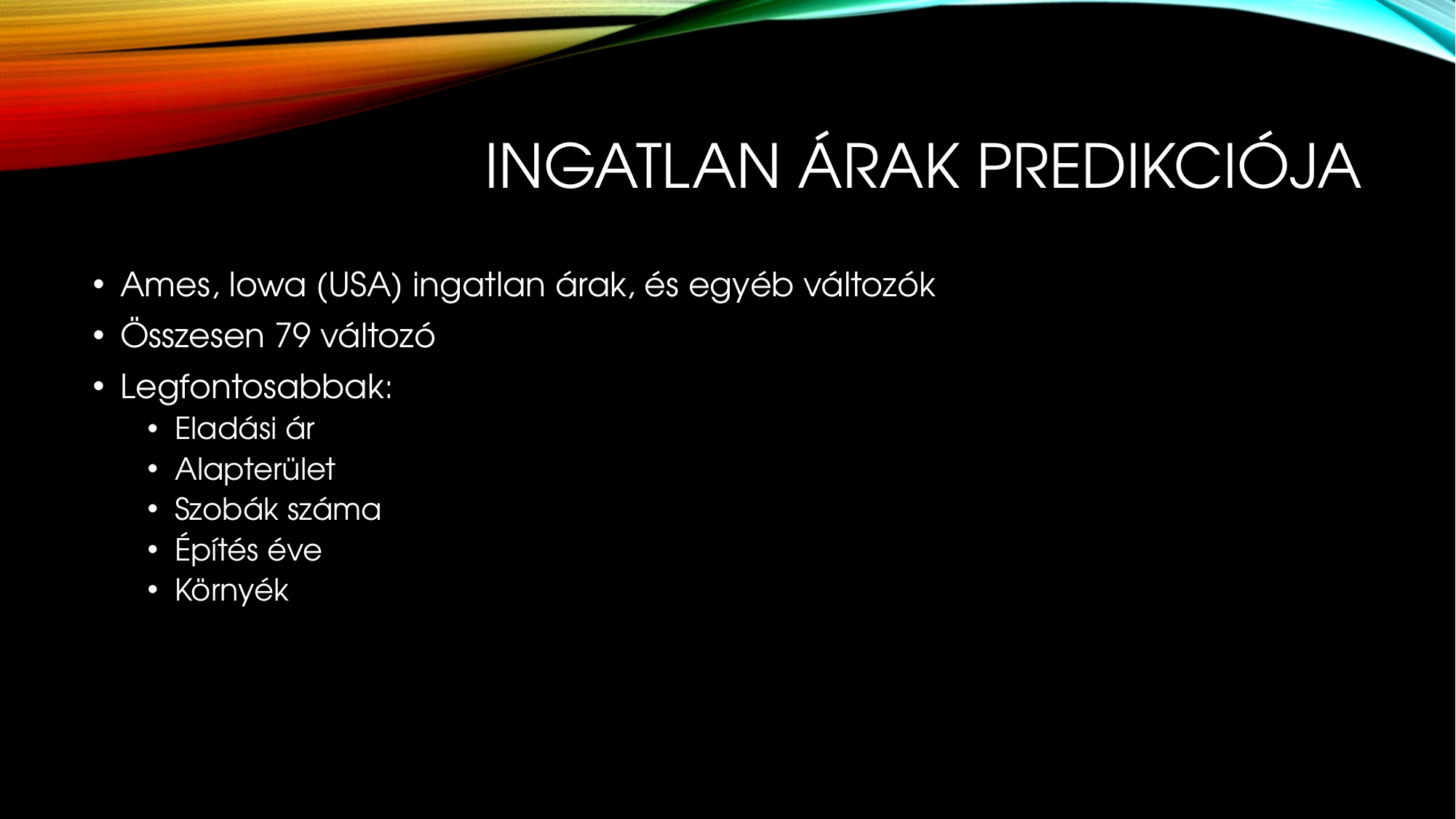

# Ingatlan árak predikciója
Ames, Iowa (USA) ingatlan árak, és egyéb változók
Összesen 79 változó
Legfontosabbak:
Eladási ár
Alapterület
Szobák száma
Építés éve
Környék